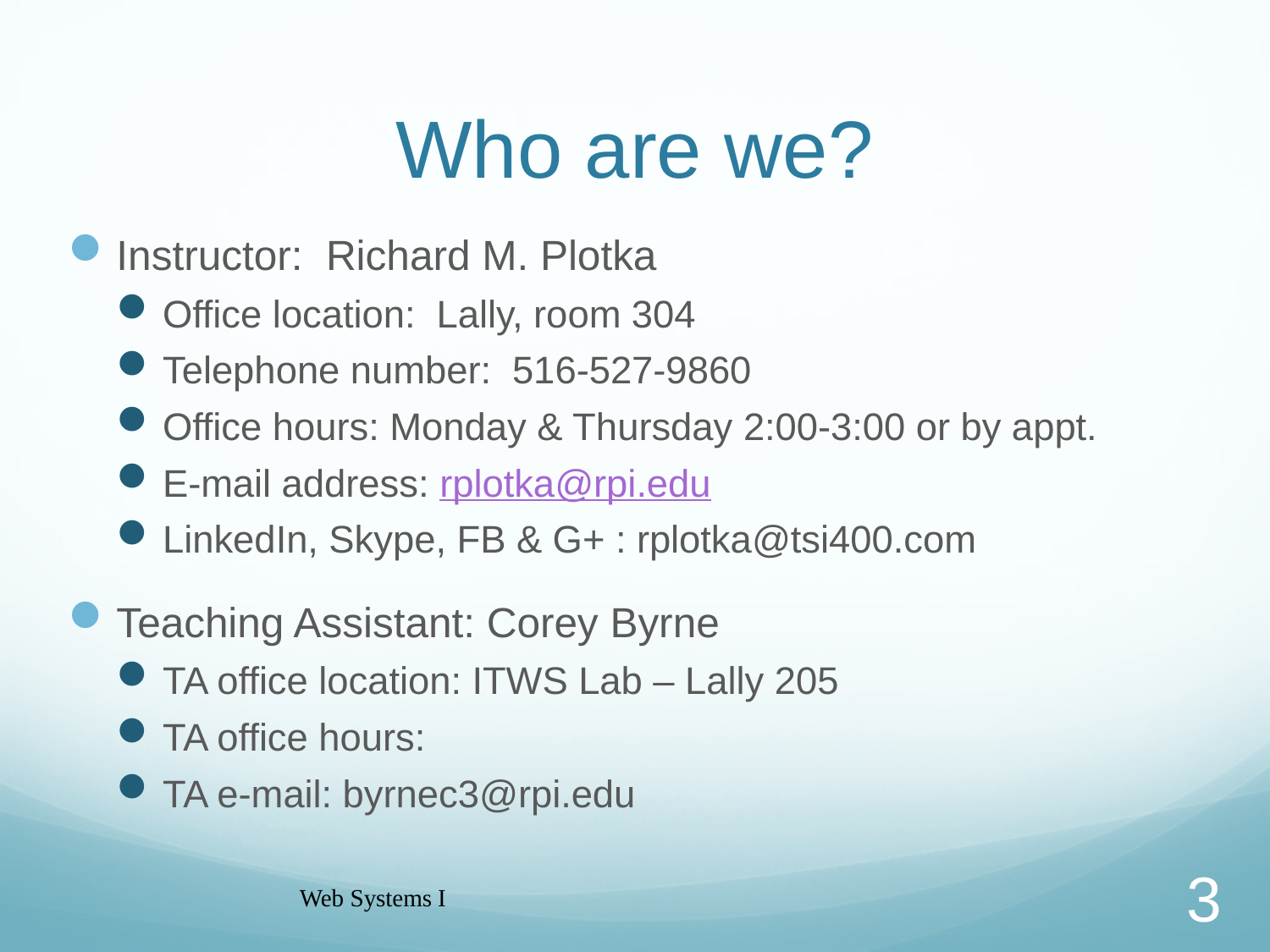

# Who are we?
Instructor:  Richard M. Plotka
Office location:  Lally, room 304
Telephone number:  516-527-9860
Office hours: Monday & Thursday 2:00-3:00 or by appt.
E-mail address: rplotka@rpi.edu
LinkedIn, Skype, FB & G+ : rplotka@tsi400.com
Teaching Assistant: Corey Byrne
TA office location: ITWS Lab – Lally 205
TA office hours:
TA e-mail: byrnec3@rpi.edu

Web Systems I
3